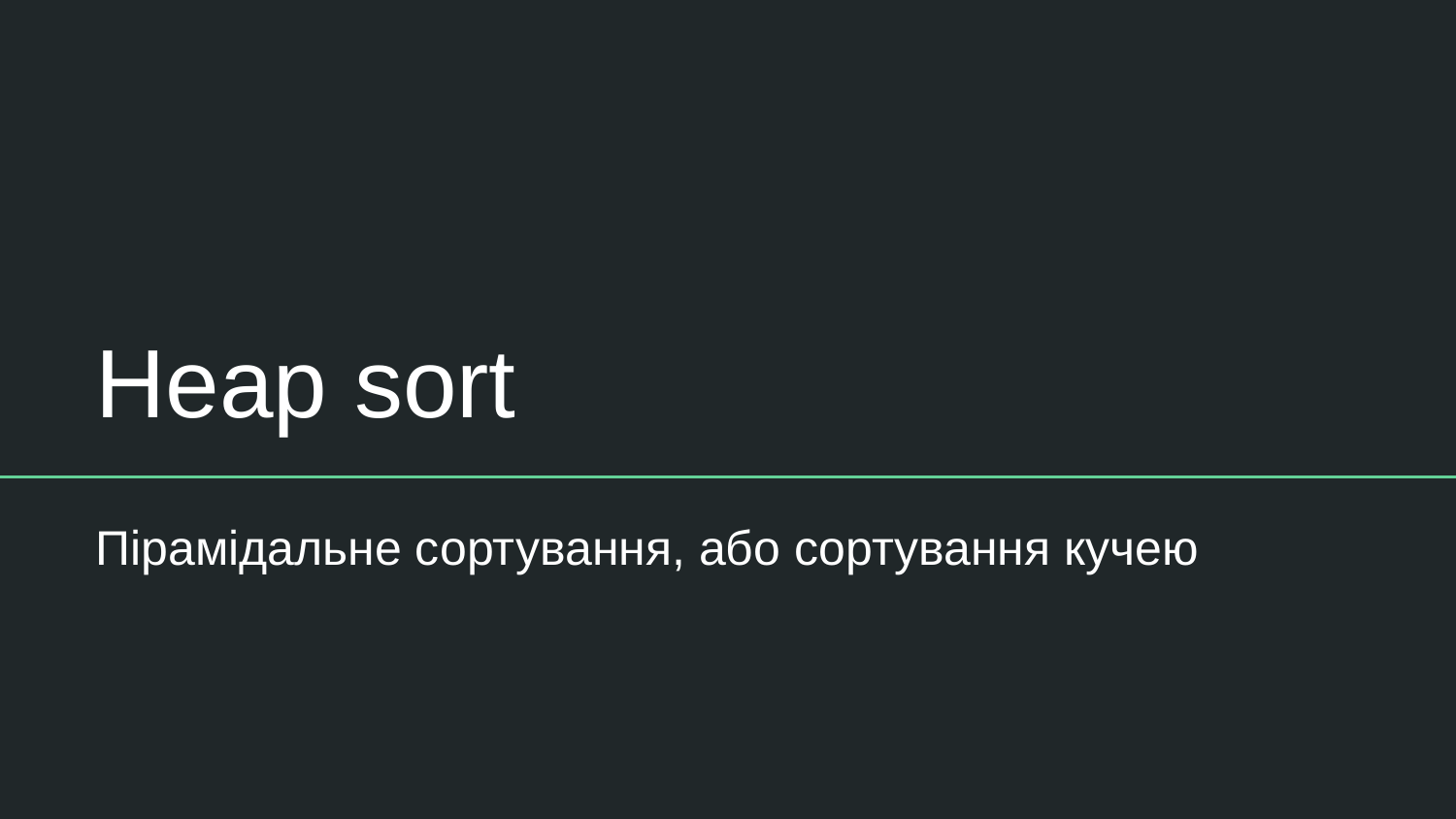

# Heap sort
Пірамідальне сортування, або сортування кучею